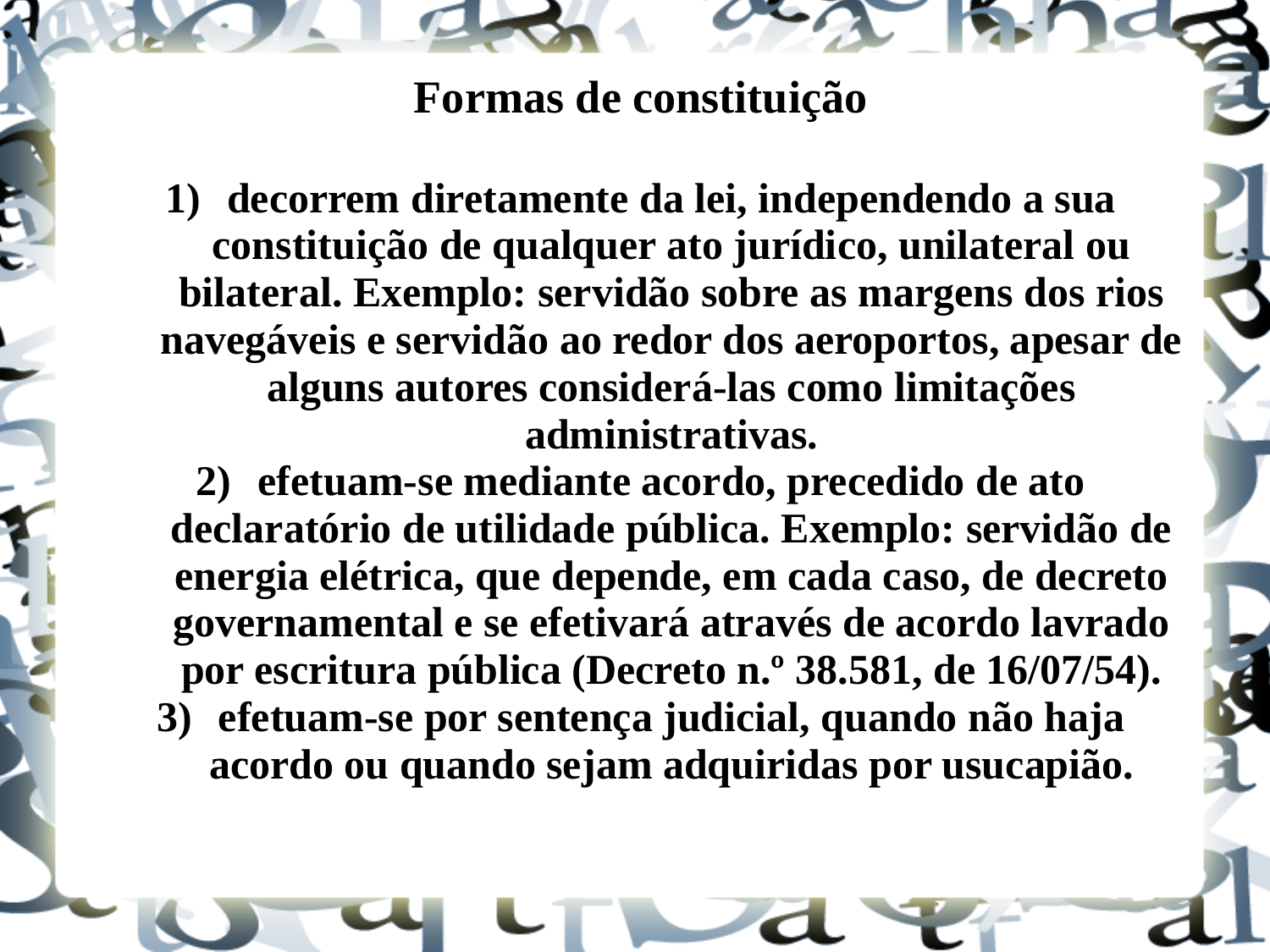

Formas de constituição

1) 	decorrem diretamente da lei, independendo a sua constituição de qualquer ato jurídico, unilateral ou bilateral. Exemplo: servidão sobre as margens dos rios navegáveis e servidão ao redor dos aeroportos, apesar de alguns autores considerá-las como limitações administrativas.
2) 	efetuam-se mediante acordo, precedido de ato declaratório de utilidade pública. Exemplo: servidão de energia elétrica, que depende, em cada caso, de decreto governamental e se efetivará através de acordo lavrado por escritura pública (Decreto n.º 38.581, de 16/07/54).
3) 	efetuam-se por sentença judicial, quando não haja acordo ou quando sejam adquiridas por usucapião.